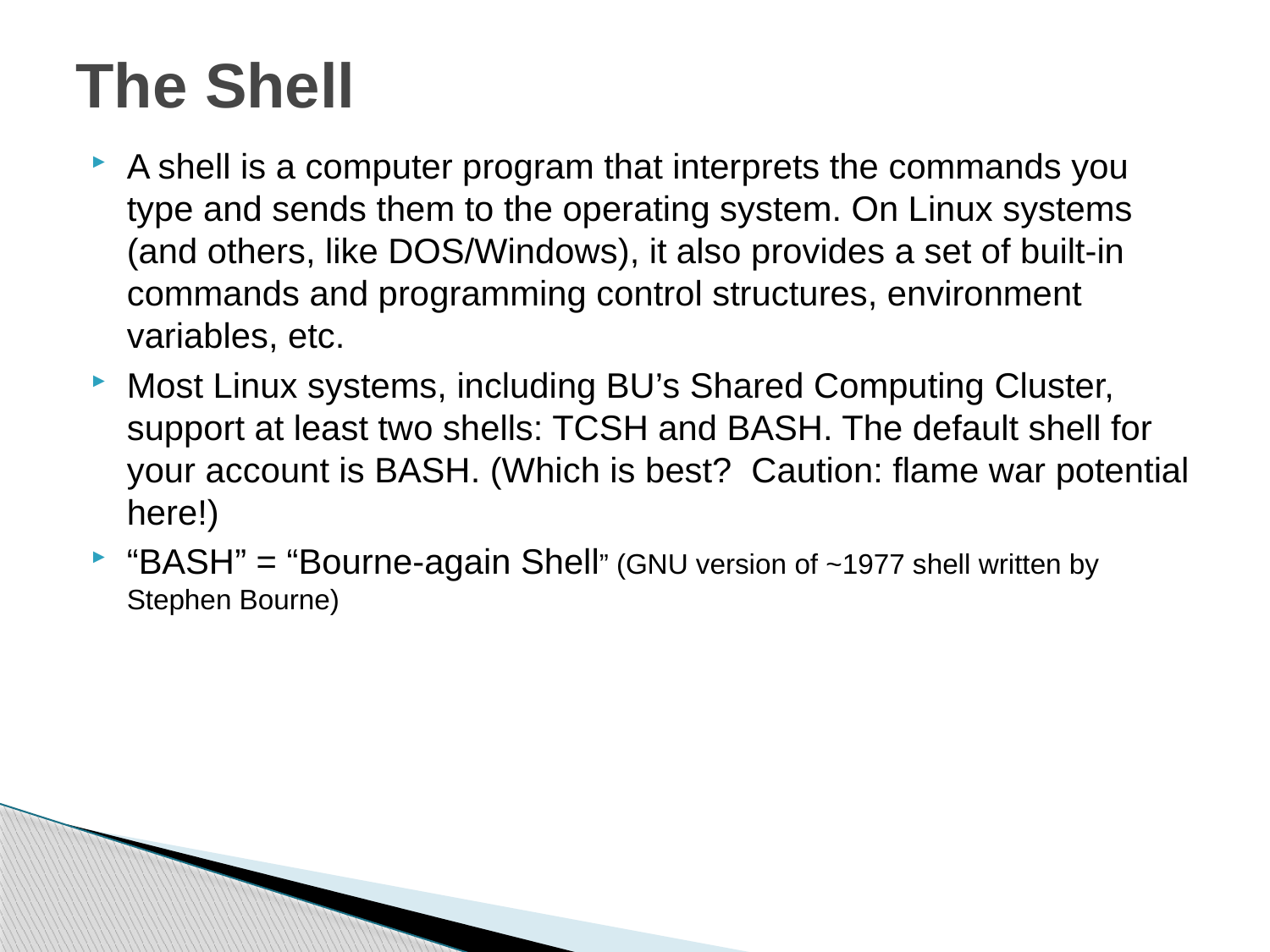

# The Shell
A shell is a computer program that interprets the commands you type and sends them to the operating system. On Linux systems (and others, like DOS/Windows), it also provides a set of built-in commands and programming control structures, environment variables, etc.
Most Linux systems, including BU’s Shared Computing Cluster, support at least two shells: TCSH and BASH. The default shell for your account is BASH. (Which is best?  Caution: flame war potential here!)
“BASH” = “Bourne-again Shell” (GNU version of ~1977 shell written by Stephen Bourne)